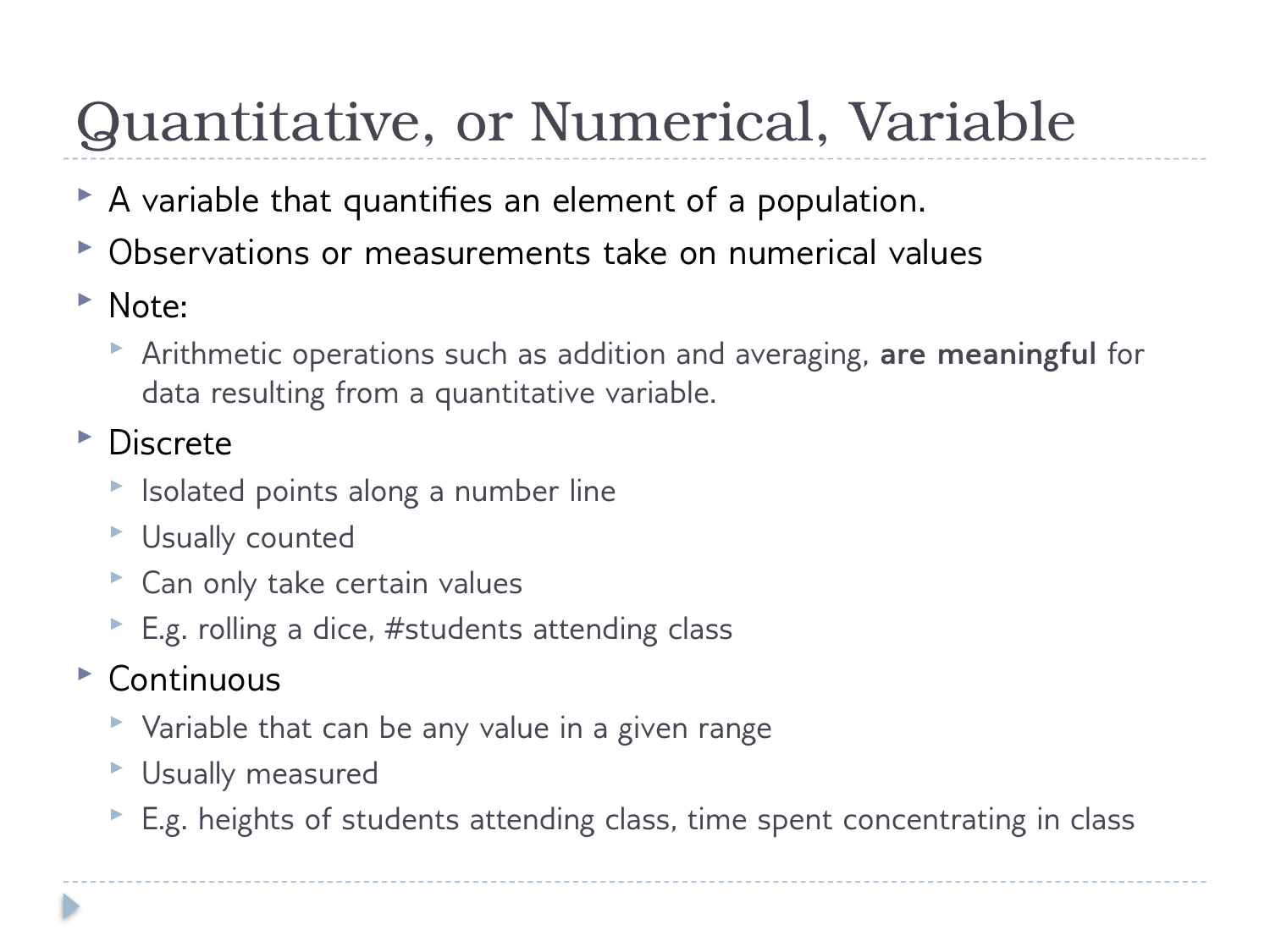

# Quantitative, or Numerical, Variable
A variable that quantifies an element of a population.
Observations or measurements take on numerical values
Note:
Arithmetic operations such as addition and averaging, are meaningful for data resulting from a quantitative variable.
Discrete
Isolated points along a number line
Usually counted
Can only take certain values
E.g. rolling a dice, #students attending class
Continuous
Variable that can be any value in a given range
Usually measured
E.g. heights of students attending class, time spent concentrating in class